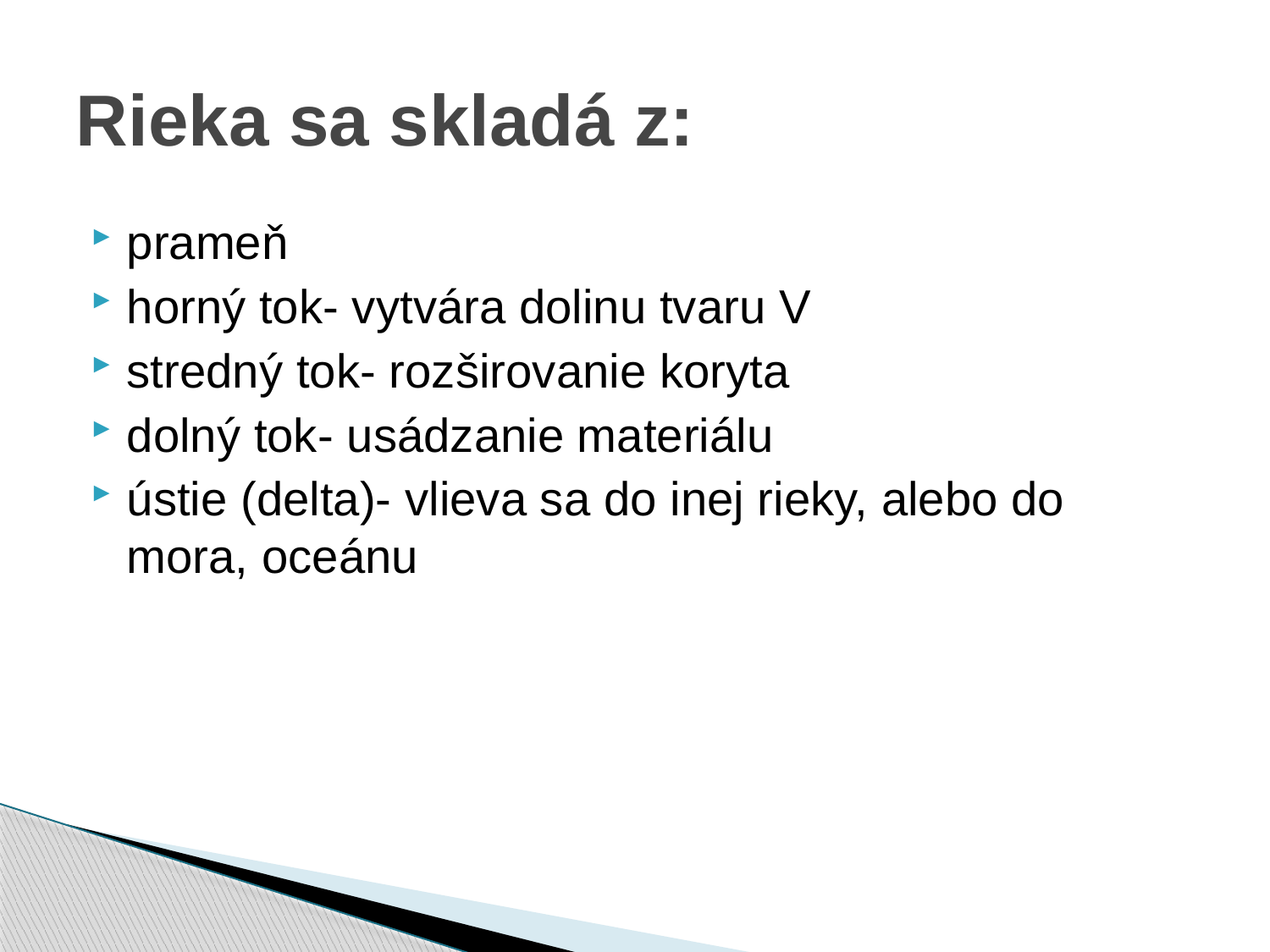

# Rieka sa skladá z:
prameň
horný tok- vytvára dolinu tvaru V
stredný tok- rozširovanie koryta
dolný tok- usádzanie materiálu
ústie (delta)- vlieva sa do inej rieky, alebo do mora, oceánu